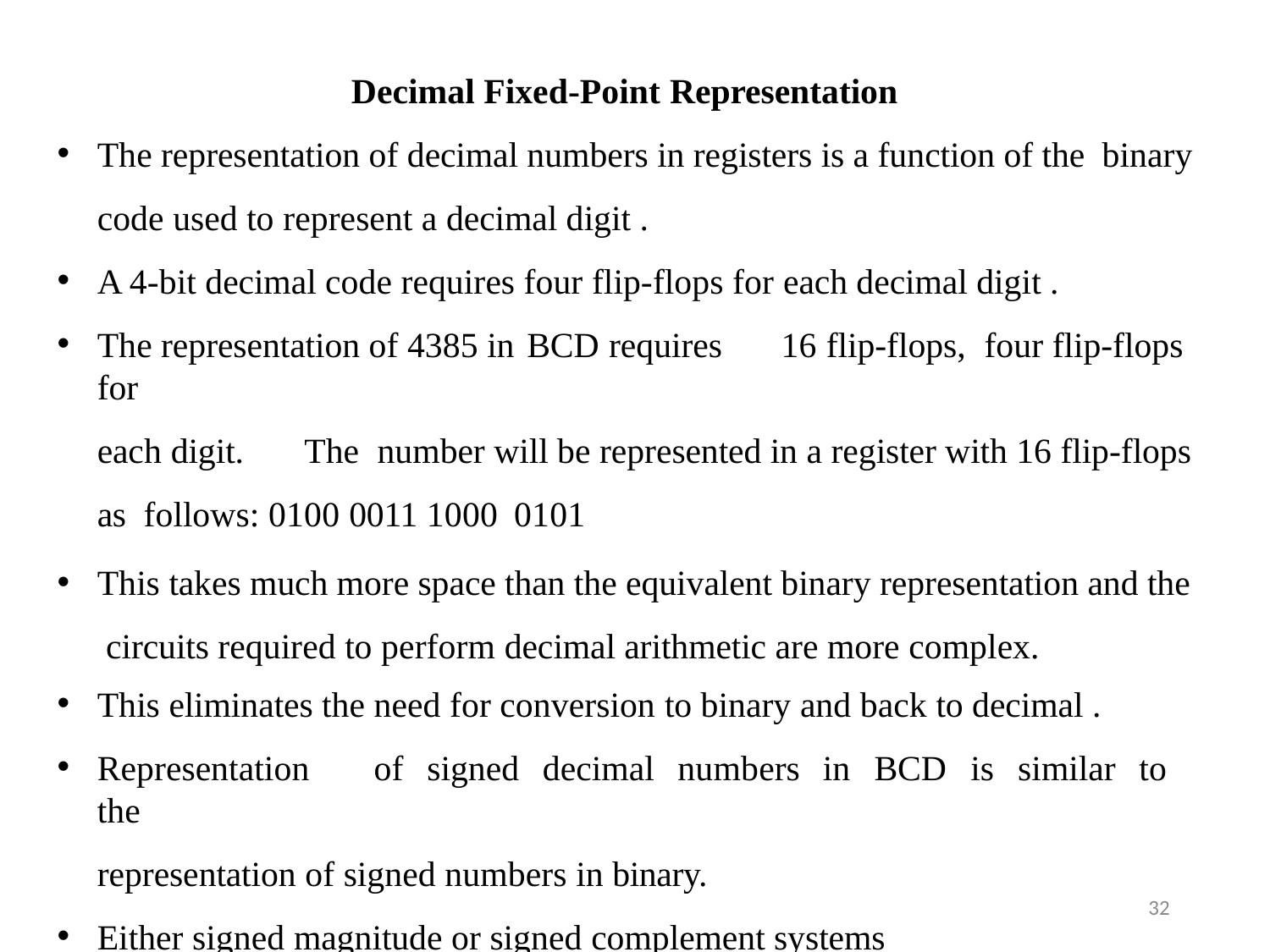

Decimal Fixed-Point Representation
The representation of decimal numbers in registers is a function of the binary
code used to represent a decimal digit .
A 4-bit decimal code requires four flip-flops for each decimal digit .
The representation of 4385 in BCD requires	16 flip-flops,	four flip-flops for
each digit.	The	number will be represented in a register with 16 flip-flops as  follows: 0100 0011 1000 0101
This takes much more space than the equivalent binary representation and the  circuits required to perform decimal arithmetic are more complex.
This eliminates the need for conversion to binary and back to decimal .
Representation	of	signed	decimal	numbers	in	BCD	is	similar	to	the
representation of signed numbers in binary.
Either signed magnitude or signed complement systems
32